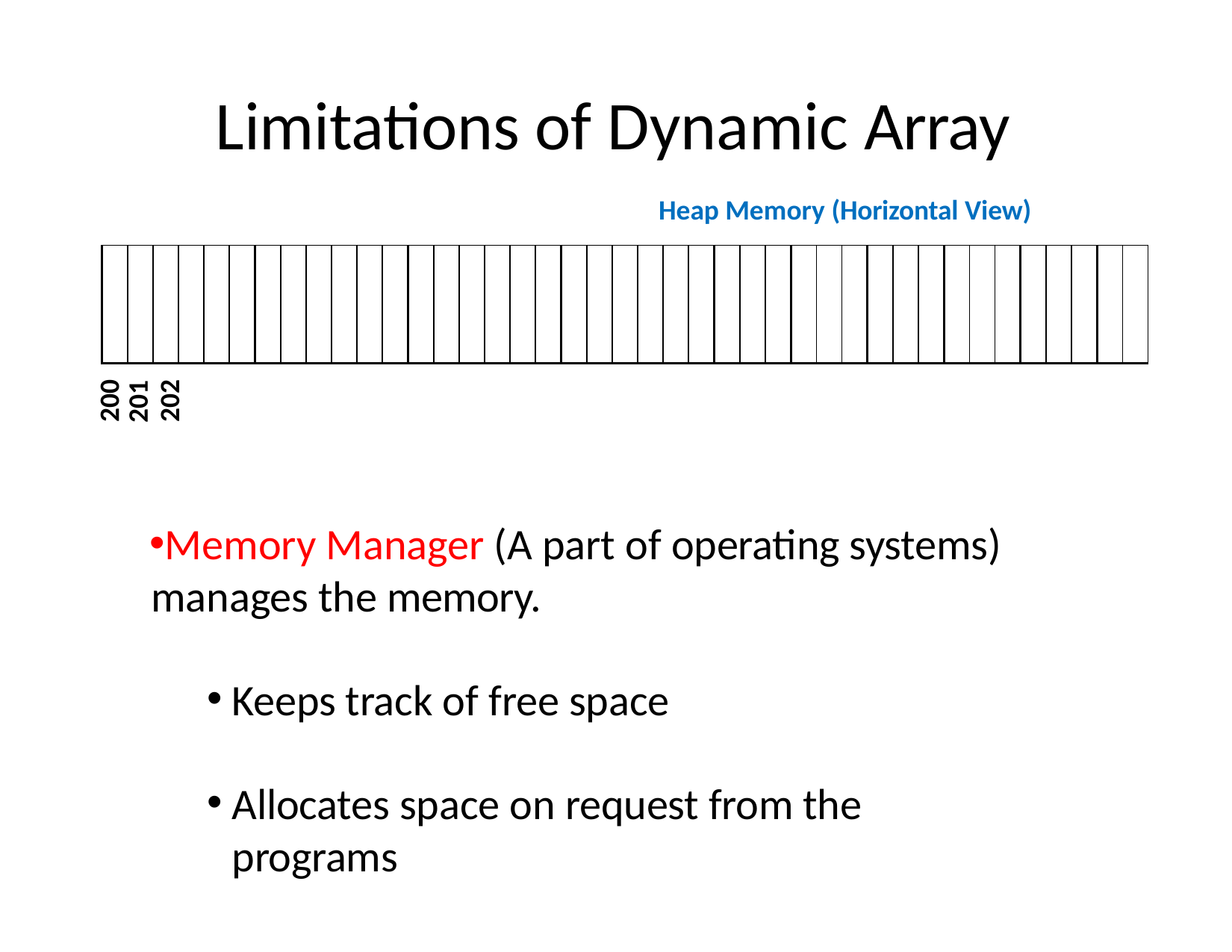

# Limitations of Dynamic Array
Heap Memory (Horizontal View)
|  |  |  |  |  |  |  |  |  |  |  |  |  |  |  |  |  |  |  |  |  |  |  |  |  |  |  |  |  |  |  |  |  |  |  |  |  |  |  |  |  |
| --- | --- | --- | --- | --- | --- | --- | --- | --- | --- | --- | --- | --- | --- | --- | --- | --- | --- | --- | --- | --- | --- | --- | --- | --- | --- | --- | --- | --- | --- | --- | --- | --- | --- | --- | --- | --- | --- | --- | --- | --- |
200
201
202
Memory Manager (A part of operating systems)  manages the memory.

Keeps track of free space

Allocates space on request from the programs